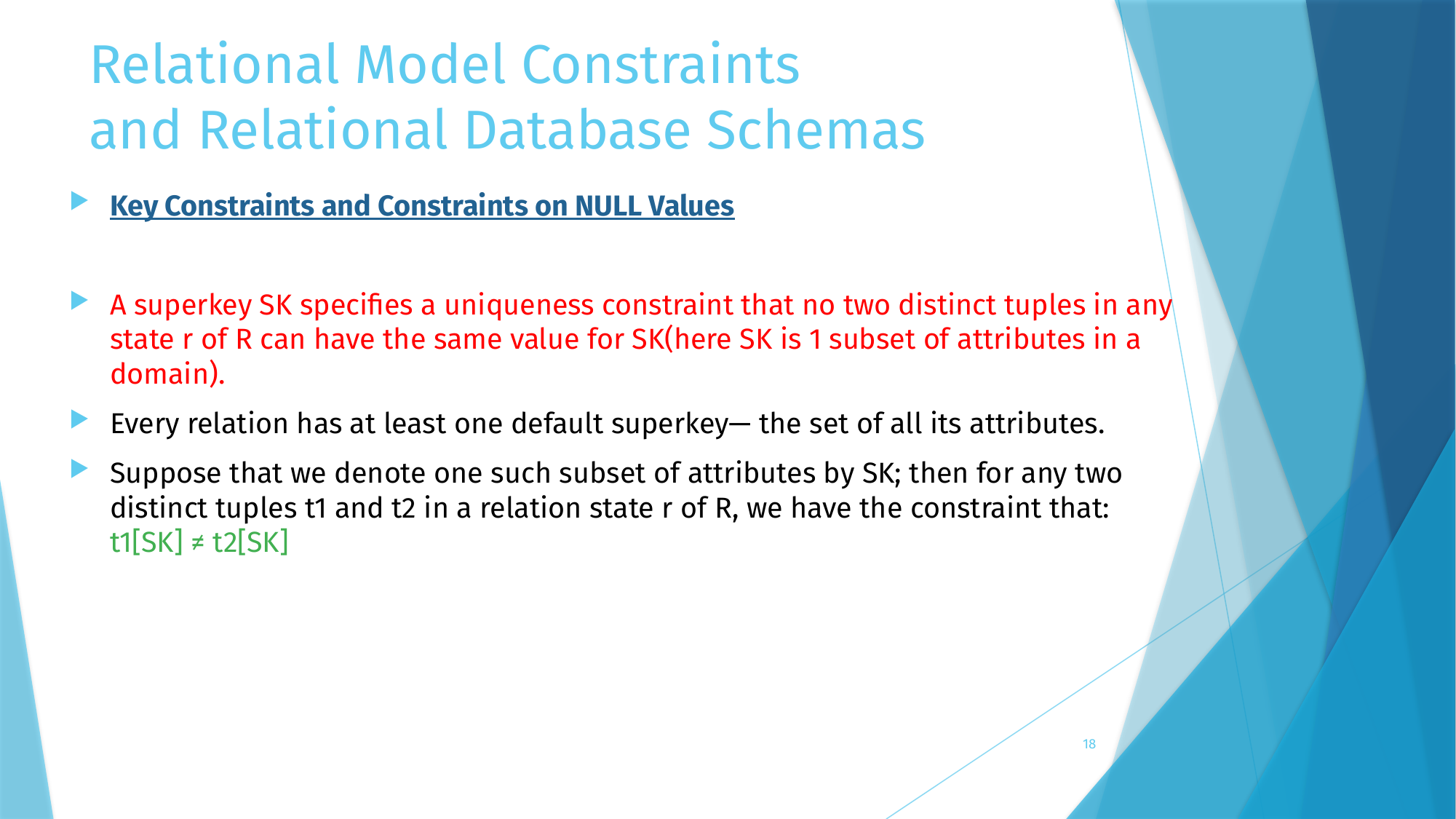

# Relational Model Constraints and Relational Database Schemas
Key Constraints and Constraints on NULL Values

A superkey SK specifies a uniqueness constraint that no two distinct tuples in any state r of R can have the same value for SK(here SK is 1 subset of attributes in a domain).
Every relation has at least one default superkey— the set of all its attributes.
Suppose that we denote one such subset of attributes by SK; then for any two distinct tuples t1 and t2 in a relation state r of R, we have the constraint that: t1[SK] ≠ t2[SK]

18